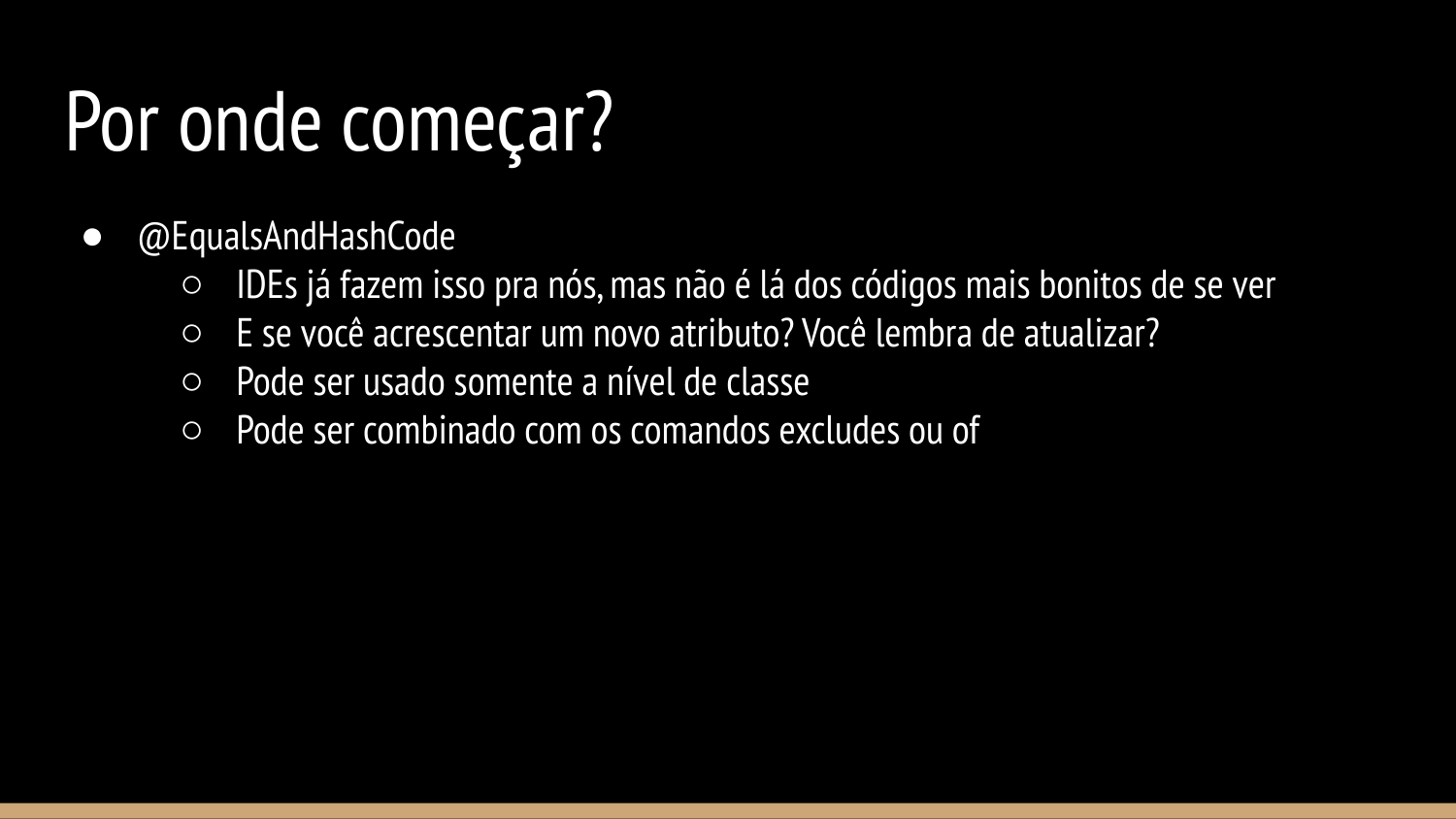

# Por onde começar?
@EqualsAndHashCode
IDEs já fazem isso pra nós, mas não é lá dos códigos mais bonitos de se ver
E se você acrescentar um novo atributo? Você lembra de atualizar?
Pode ser usado somente a nível de classe
Pode ser combinado com os comandos excludes ou of